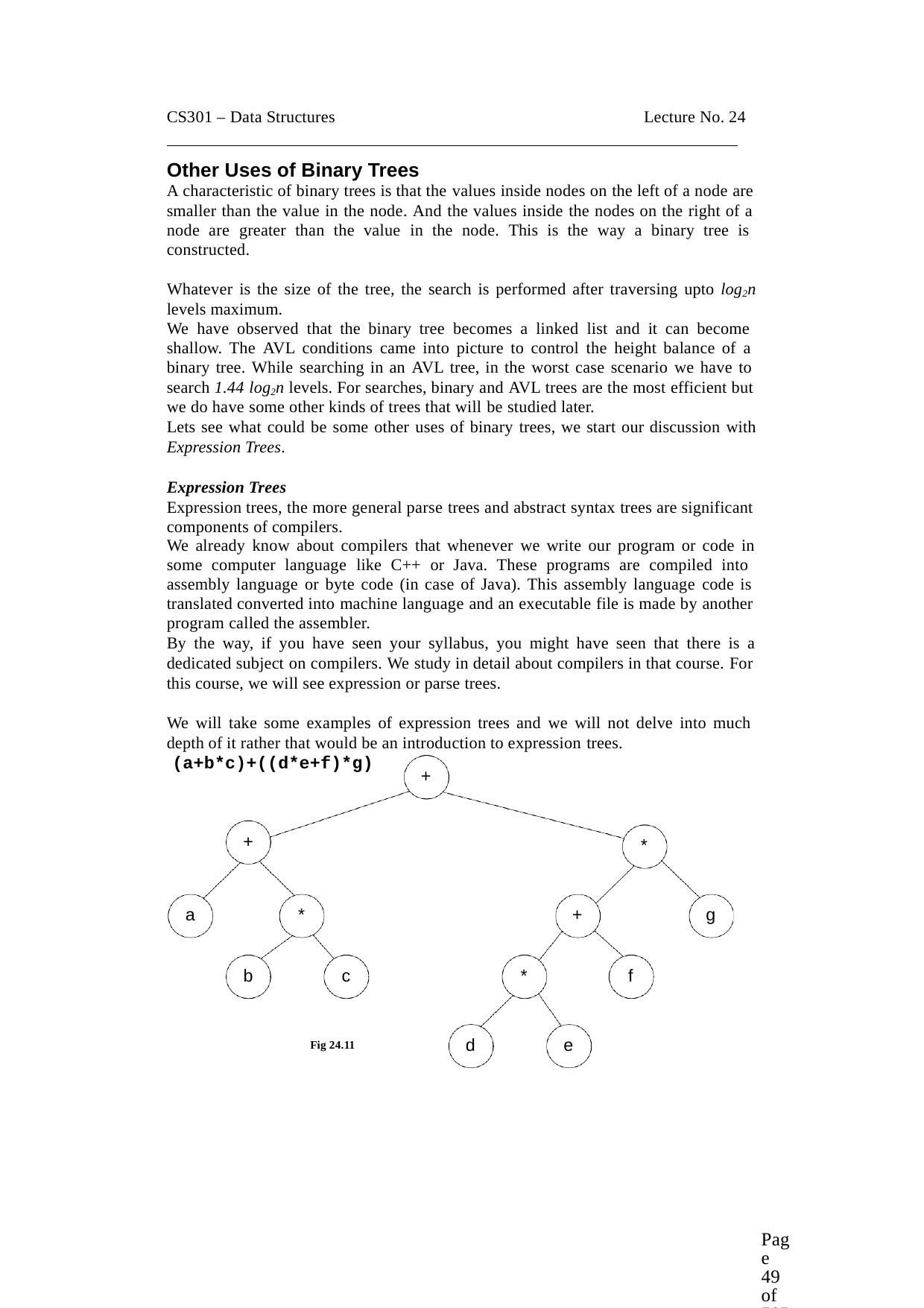

CS301 – Data Structures	Lecture No. 24

Other Uses of Binary Trees
A characteristic of binary trees is that the values inside nodes on the left of a node are  smaller than the value in the node. And the values inside the nodes on the right of a  node are greater than the value in the node. This is the way a binary tree is  constructed.

Whatever is the size of the tree, the search is performed after traversing upto log2n
levels maximum.
We have observed that the binary tree becomes a linked list and it can become  shallow. The AVL conditions came into picture to control the height balance of a  binary tree. While searching in an AVL tree, in the worst case scenario we have to  search 1.44 log2n levels. For searches, binary and AVL trees are the most efficient but  we do have some other kinds of trees that will be studied later.
Lets see what could be some other uses of binary trees, we start our discussion with
Expression Trees.

Expression Trees
Expression trees, the more general parse trees and abstract syntax trees are significant  components of compilers.
We already know about compilers that whenever we write our program or code in
some computer language like C++ or Java. These programs are compiled into  assembly language or byte code (in case of Java). This assembly language code is  translated converted into machine language and an executable file is made by another  program called the assembler.
By the way, if you have seen your syllabus, you might have seen that there is a
dedicated subject on compilers. We study in detail about compilers in that course. For  this course, we will see expression or parse trees.

We will take some examples of expression trees and we will not delve into much  depth of it rather that would be an introduction to expression trees.

(a+b*c)+((d*e+f)*g)

+
+
*
a
*
+
g
b
c
*
f
d
e
Fig 24.11
Page 49 of 505